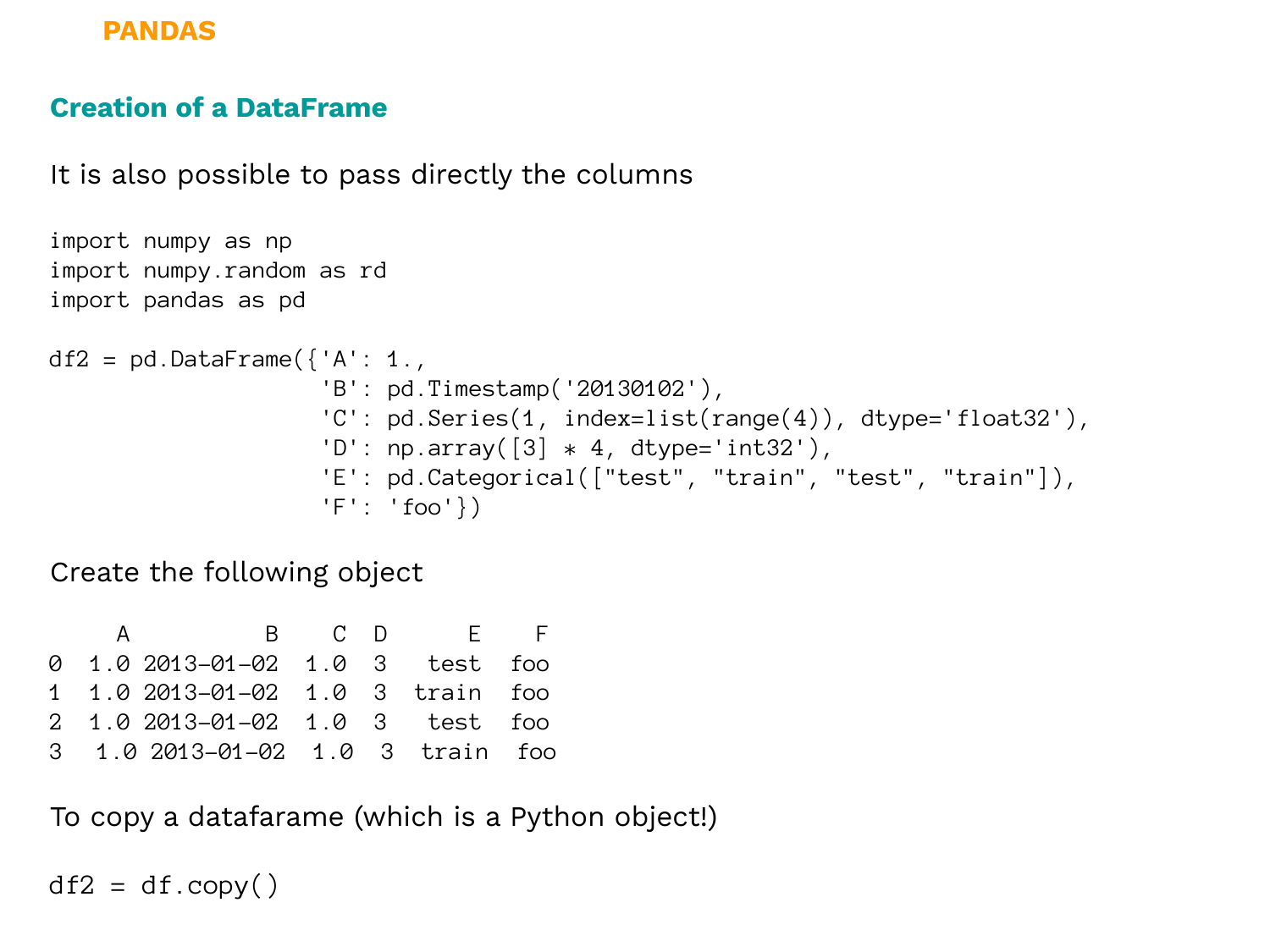

PANDAS
Creation of a DataFrame

It is also possible to pass directly the columns

import numpy as np
import numpy.random as rd
import pandas as pd

df2 = pd.DataFrame({'A': 1.,
                    'B': pd.Timestamp('20130102'),
                    'C': pd.Series(1, index=list(range(4)), dtype='float32'),
                    'D': np.array([3] * 4, dtype='int32'),
                    'E': pd.Categorical(["test", "train", "test", "train"]),
                    'F': 'foo'})

Create the following object

     A          B    C  D      E    F
0  1.0 2013-01-02  1.0  3   test  foo
1  1.0 2013-01-02  1.0  3  train  foo
2  1.0 2013-01-02  1.0  3   test  foo
1.0 2013-01-02  1.0  3  train  foo

To copy a datafarame (which is a Python object!)

df2 = df.copy()